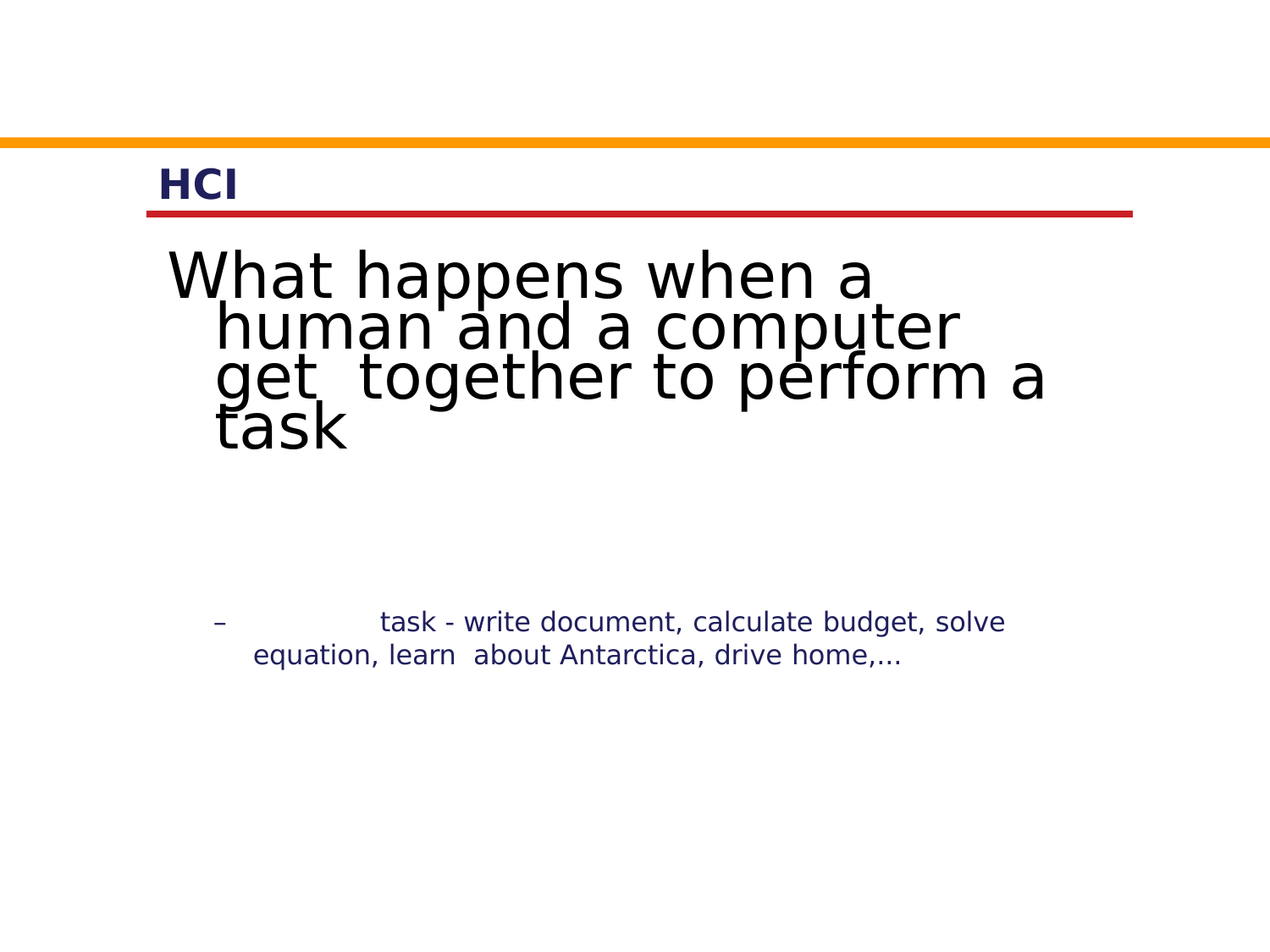

HCI

# What happens when a human and a computer get  together to perform a task
–		task - write document, calculate budget, solve equation, learn  about Antarctica, drive home,...